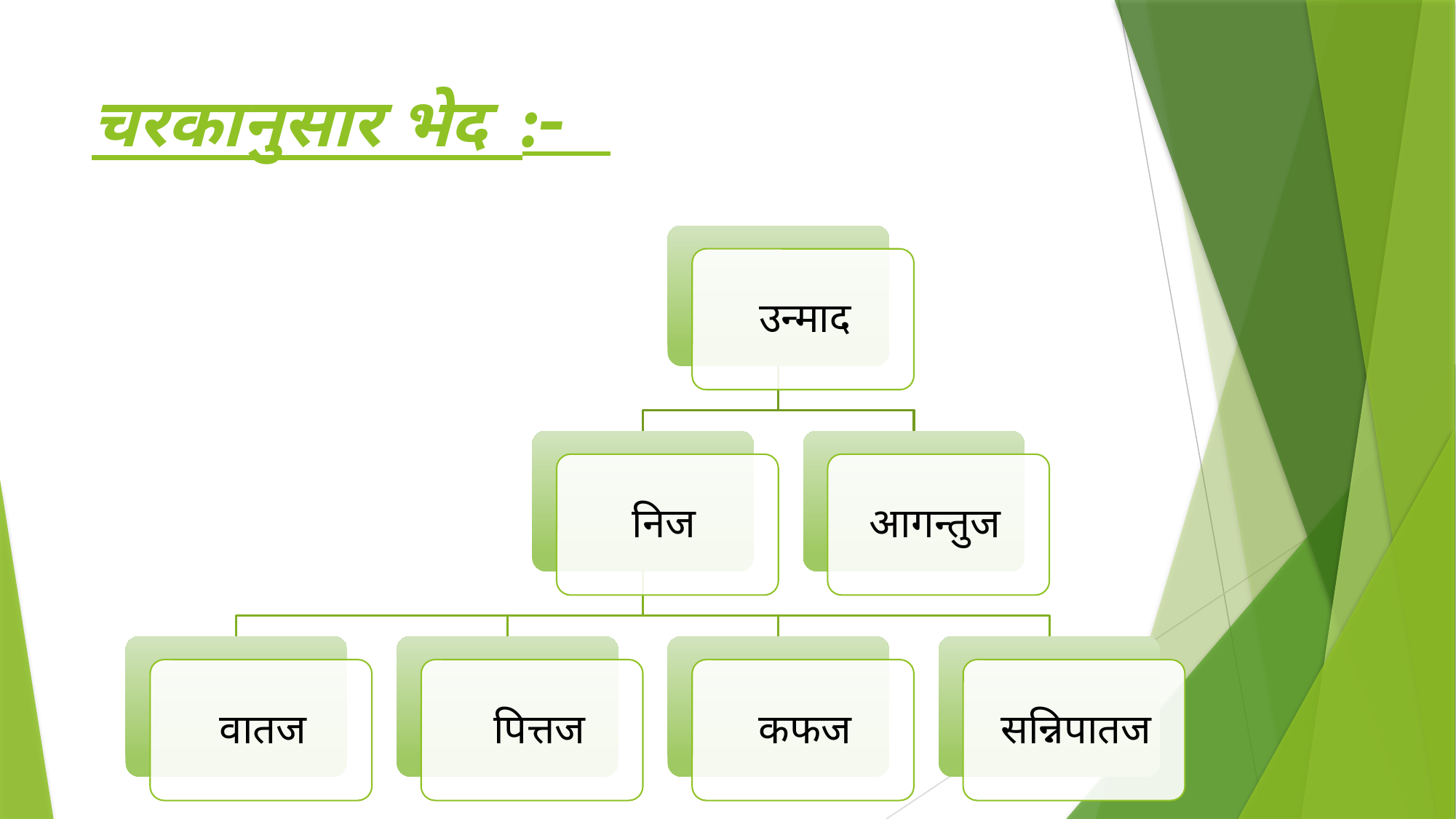

# चरकानुसार भेद  :-
उन्माद
निज
वातज
 पित्तज
कफज
सन्निपातज
आगन्तुज